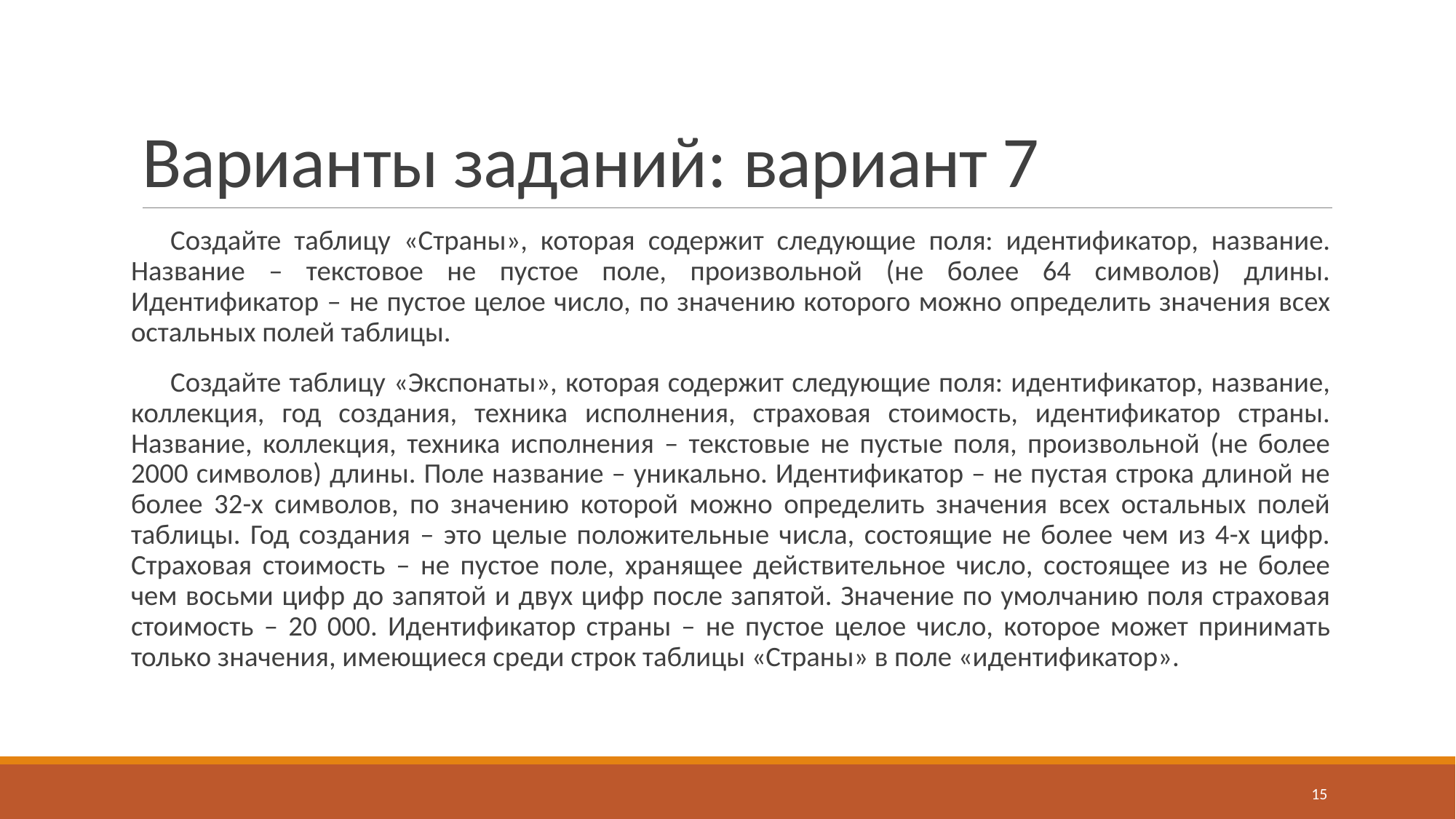

# Варианты заданий: вариант 7
Создайте таблицу «Страны», которая содержит следующие поля: идентификатор, название. Название – текстовое не пустое поле, произвольной (не более 64 символов) длины. Идентификатор – не пустое целое число, по значению которого можно определить значения всех остальных полей таблицы.
Создайте таблицу «Экспонаты», которая содержит следующие поля: идентификатор, название, коллекция, год создания, техника исполнения, страховая стоимость, идентификатор страны. Название, коллекция, техника исполнения – текстовые не пустые поля, произвольной (не более 2000 символов) длины. Поле название – уникально. Идентификатор – не пустая строка длиной не более 32-х символов, по значению которой можно определить значения всех остальных полей таблицы. Год создания – это целые положительные числа, состоящие не более чем из 4-х цифр. Страховая стоимость – не пустое поле, хранящее действительное число, состоящее из не более чем восьми цифр до запятой и двух цифр после запятой. Значение по умолчанию поля страховая стоимость – 20 000. Идентификатор страны – не пустое целое число, которое может принимать только значения, имеющиеся среди строк таблицы «Страны» в поле «идентификатор».

15